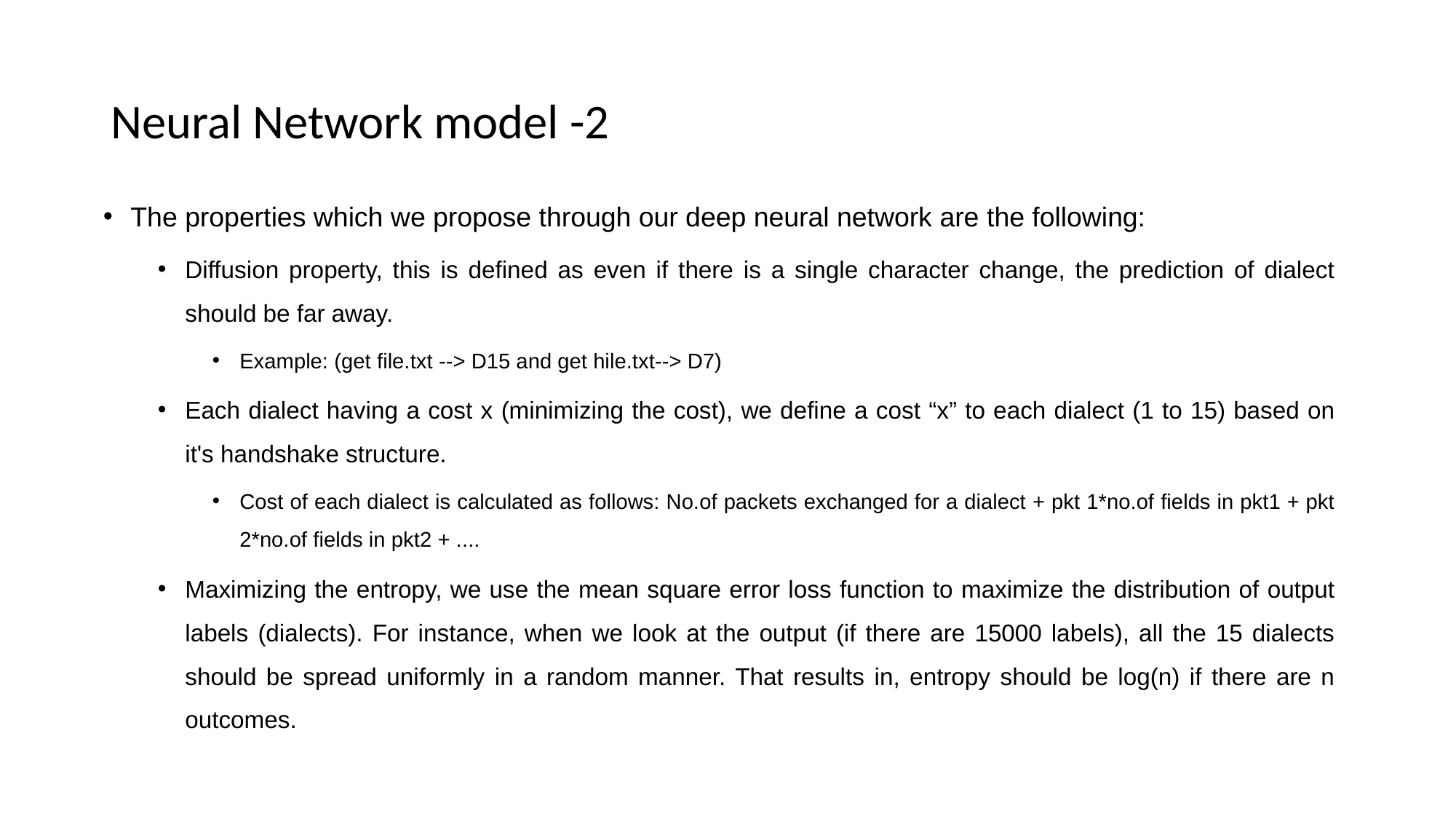

# Neural Network model -2
The properties which we propose through our deep neural network are the following:
Diffusion property, this is defined as even if there is a single character change, the prediction of dialect should be far away.
Example: (get file.txt --> D15 and get hile.txt--> D7)
Each dialect having a cost x (minimizing the cost), we define a cost “x” to each dialect (1 to 15) based on it's handshake structure.
Cost of each dialect is calculated as follows: No.of packets exchanged for a dialect + pkt 1*no.of fields in pkt1 + pkt 2*no.of fields in pkt2 + ....
Maximizing the entropy, we use the mean square error loss function to maximize the distribution of output labels (dialects). For instance, when we look at the output (if there are 15000 labels), all the 15 dialects should be spread uniformly in a random manner. That results in, entropy should be log(n) if there are n outcomes.